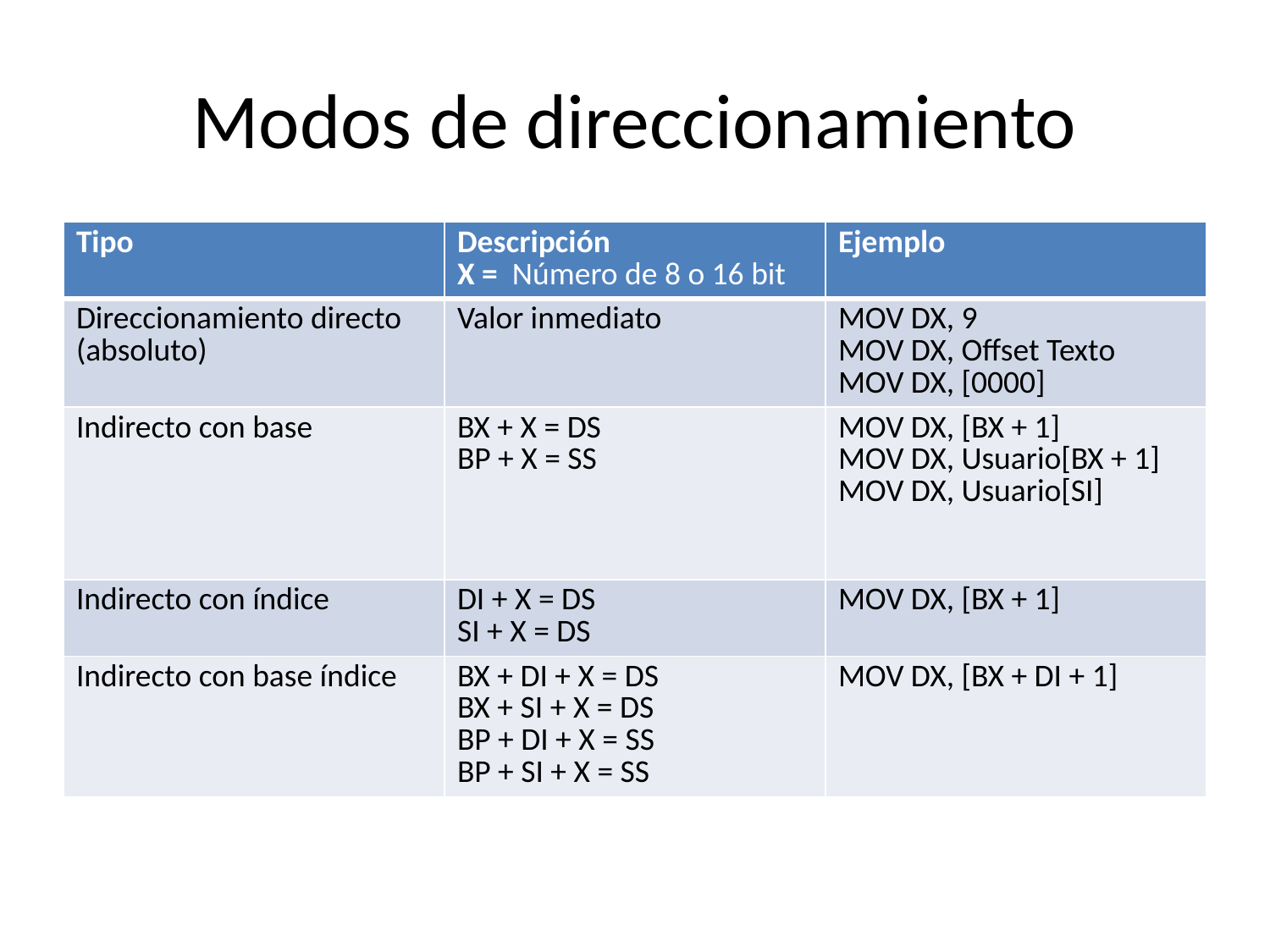

# Modos de direccionamiento
| Tipo | Descripción X =  Número de 8 o 16 bit | Ejemplo |
| --- | --- | --- |
| Direccionamiento directo (absoluto) | Valor inmediato | MOV DX, 9 MOV DX, Offset Texto MOV DX, [0000] |
| Indirecto con base | BX + X = DS BP + X = SS | MOV DX, [BX + 1] MOV DX, Usuario[BX + 1] MOV DX, Usuario[SI] |
| Indirecto con índice | DI + X = DS SI + X = DS | MOV DX, [BX + 1] |
| Indirecto con base índice | BX + DI + X = DS BX + SI + X = DS BP + DI + X = SS BP + SI + X = SS | MOV DX, [BX + DI + 1] |